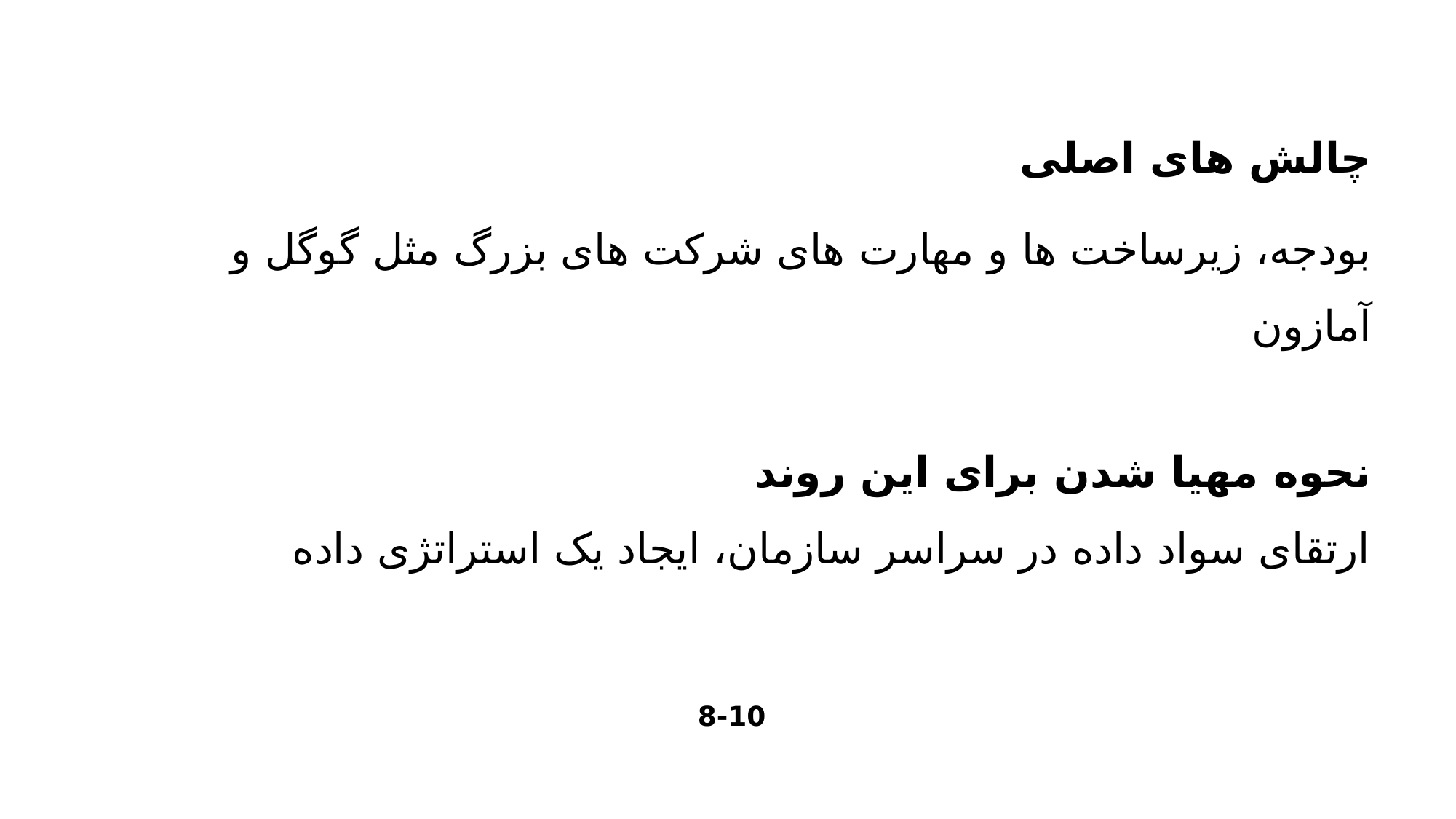

چالش های اصلی
بودجه، زیرساخت ها و مهارت های شرکت های بزرگ مثل گوگل و آمازون
نحوه مهیا شدن برای این روند
ارتقای سواد داده در سراسر سازمان، ایجاد یک استراتژی داده
8-10